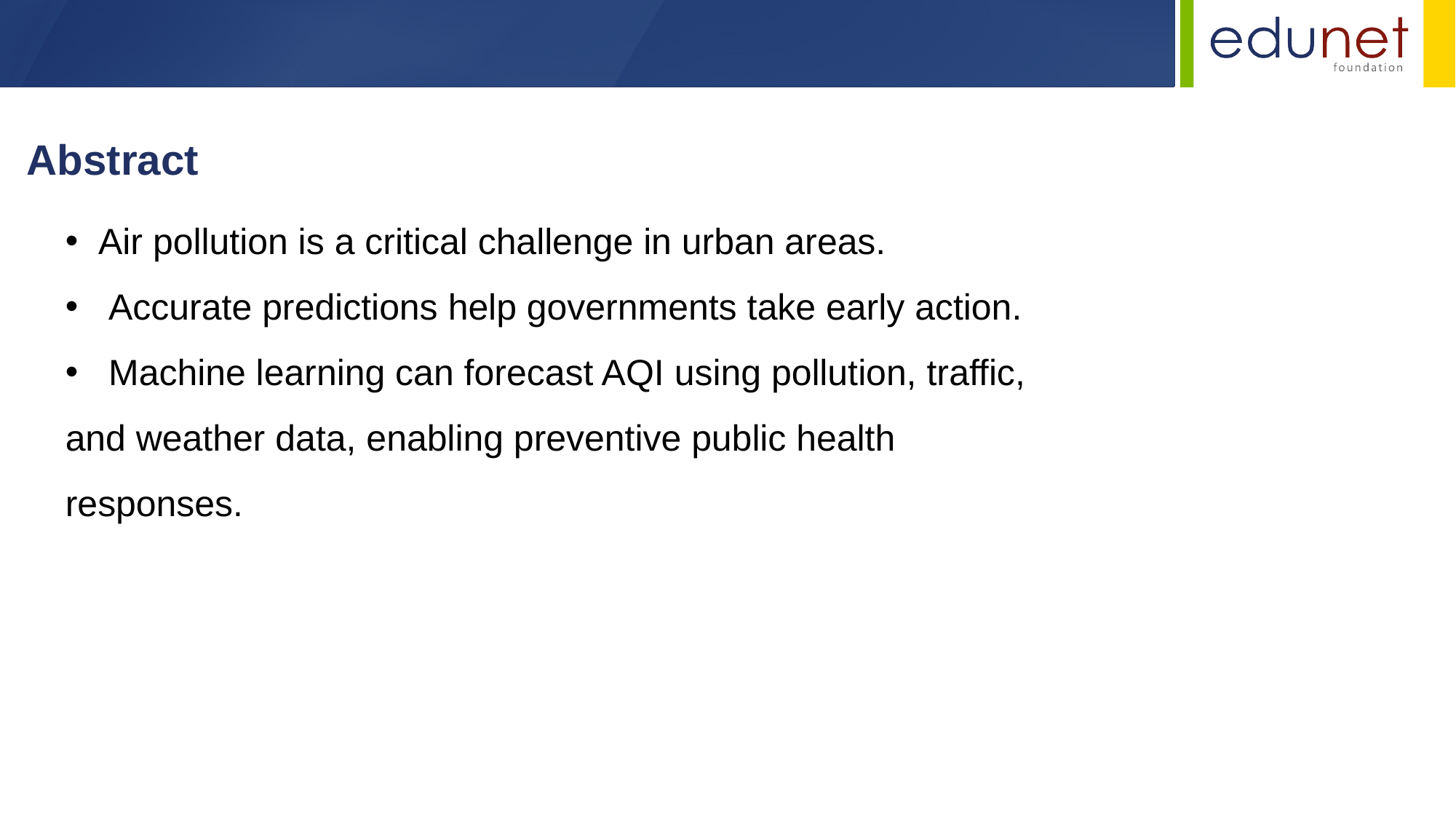

Abstract
  Air pollution is a critical challenge in urban areas.
   Accurate predictions help governments take early action.
   Machine learning can forecast AQI using pollution, traffic, and weather data, enabling preventive public health responses.